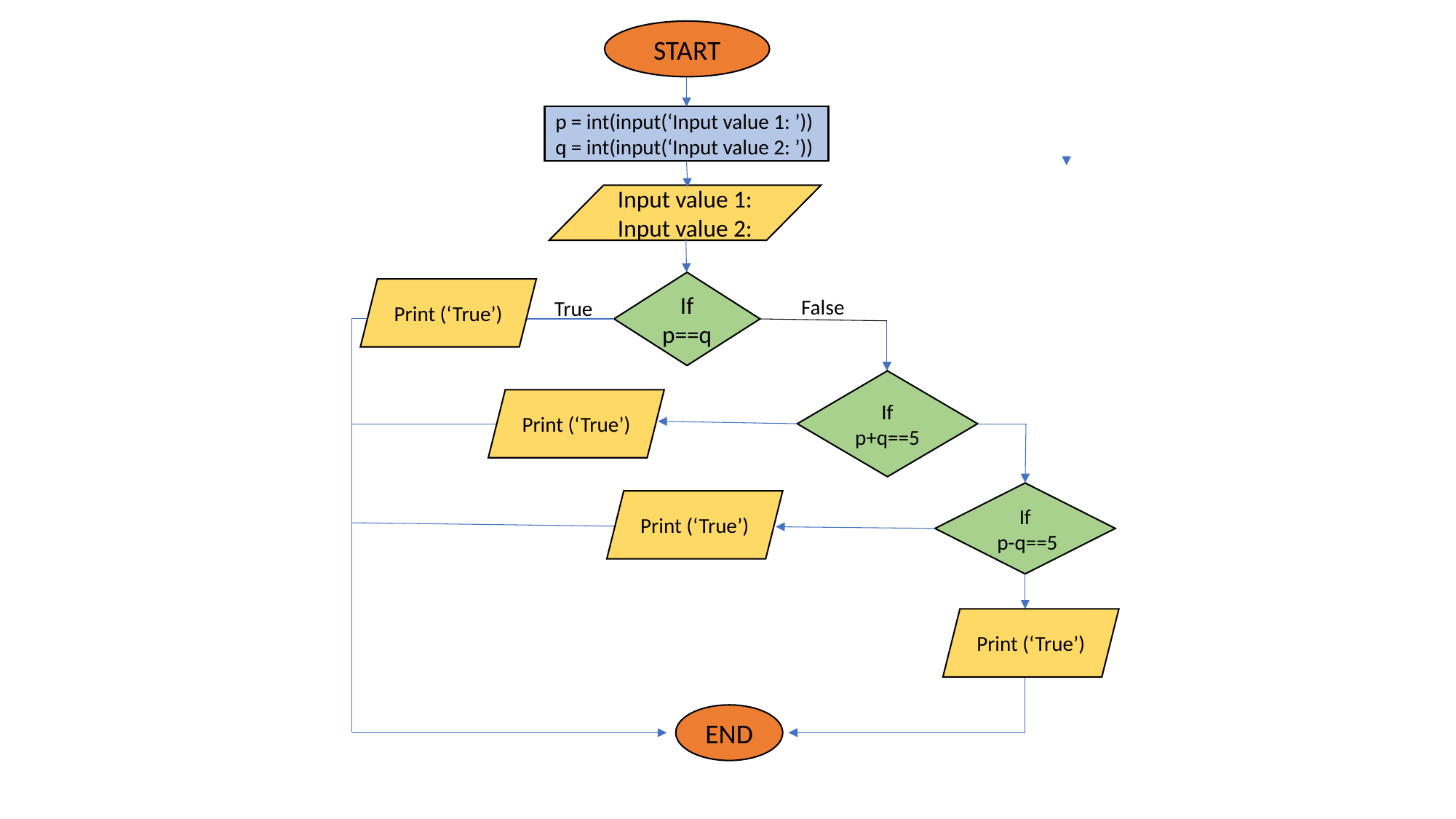

START
p = int(input(‘Input value 1: ’))
q = int(input(‘Input value 2: ’))
Input value 1:
Input value 2:
If p==q
Print (‘True’)
False
True
If p+q==5
Print (‘True’)
If
 p-q==5
Print (‘True’)
Print (‘True’)
END